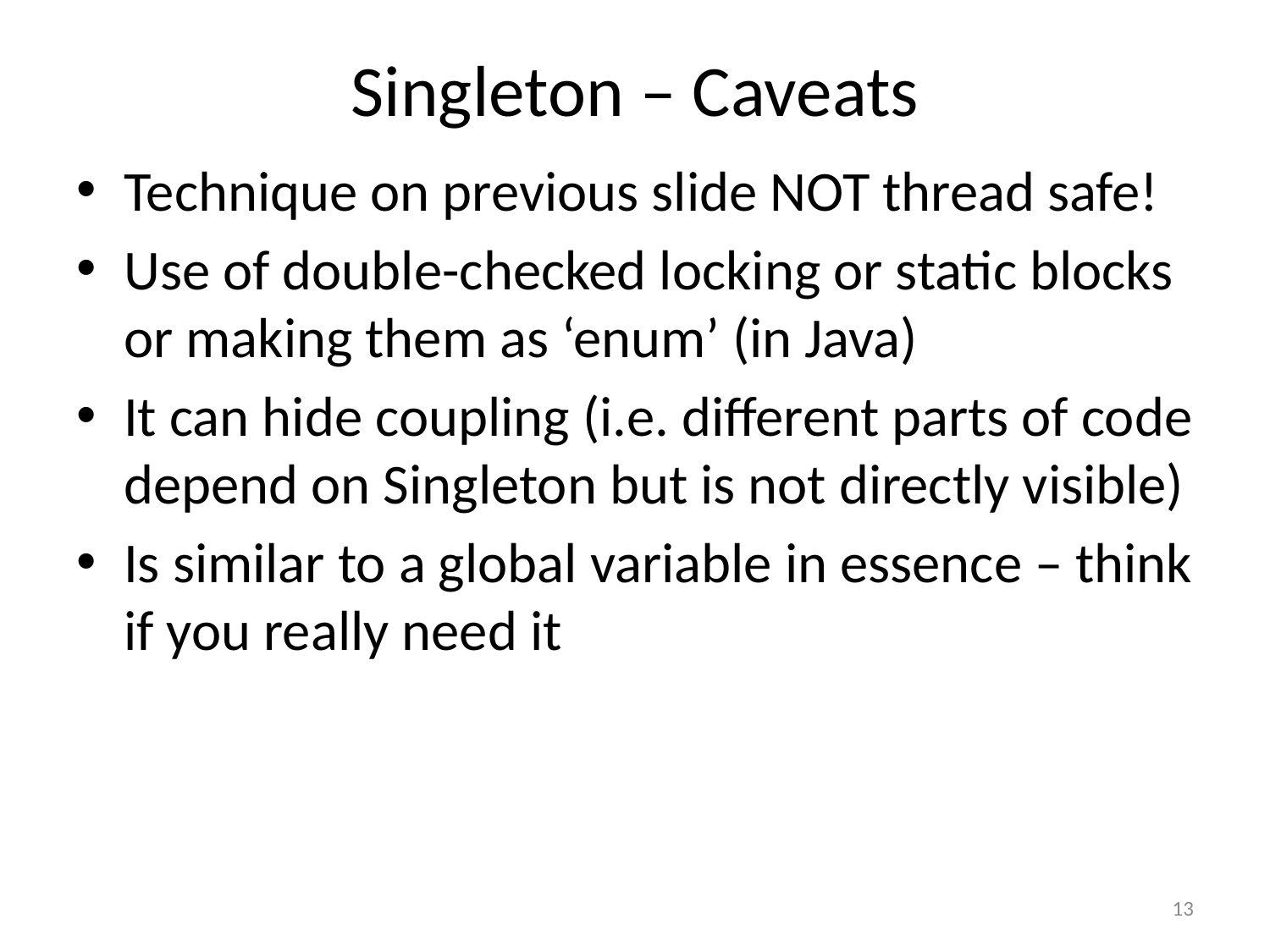

# Singleton – Caveats
Technique on previous slide NOT thread safe!
Use of double-checked locking or static blocks or making them as ‘enum’ (in Java)
It can hide coupling (i.e. different parts of code depend on Singleton but is not directly visible)
Is similar to a global variable in essence – think if you really need it
13